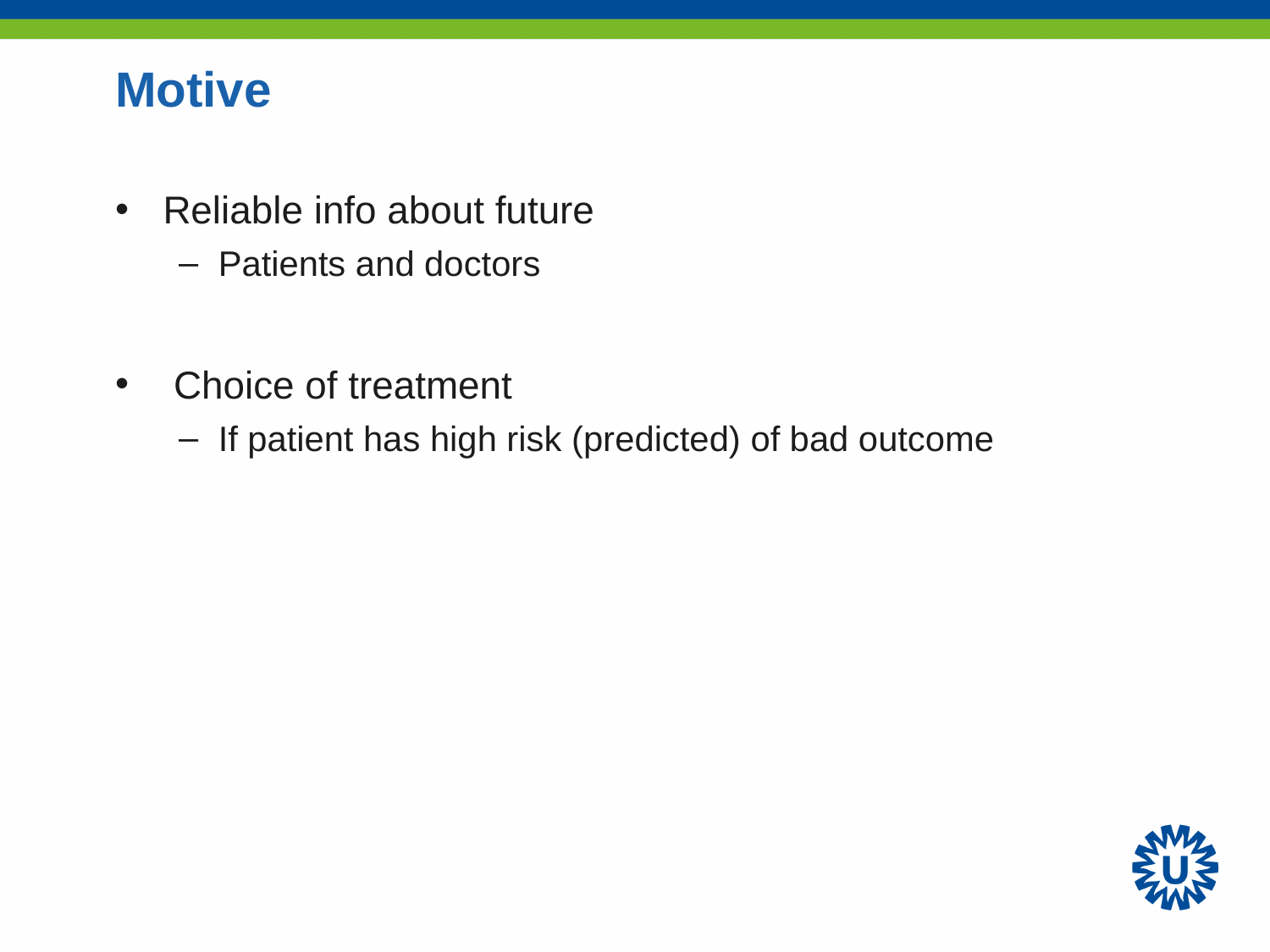

# Motive
Reliable info about future
Patients and doctors

 Choice of treatment
If patient has high risk (predicted) of bad outcome